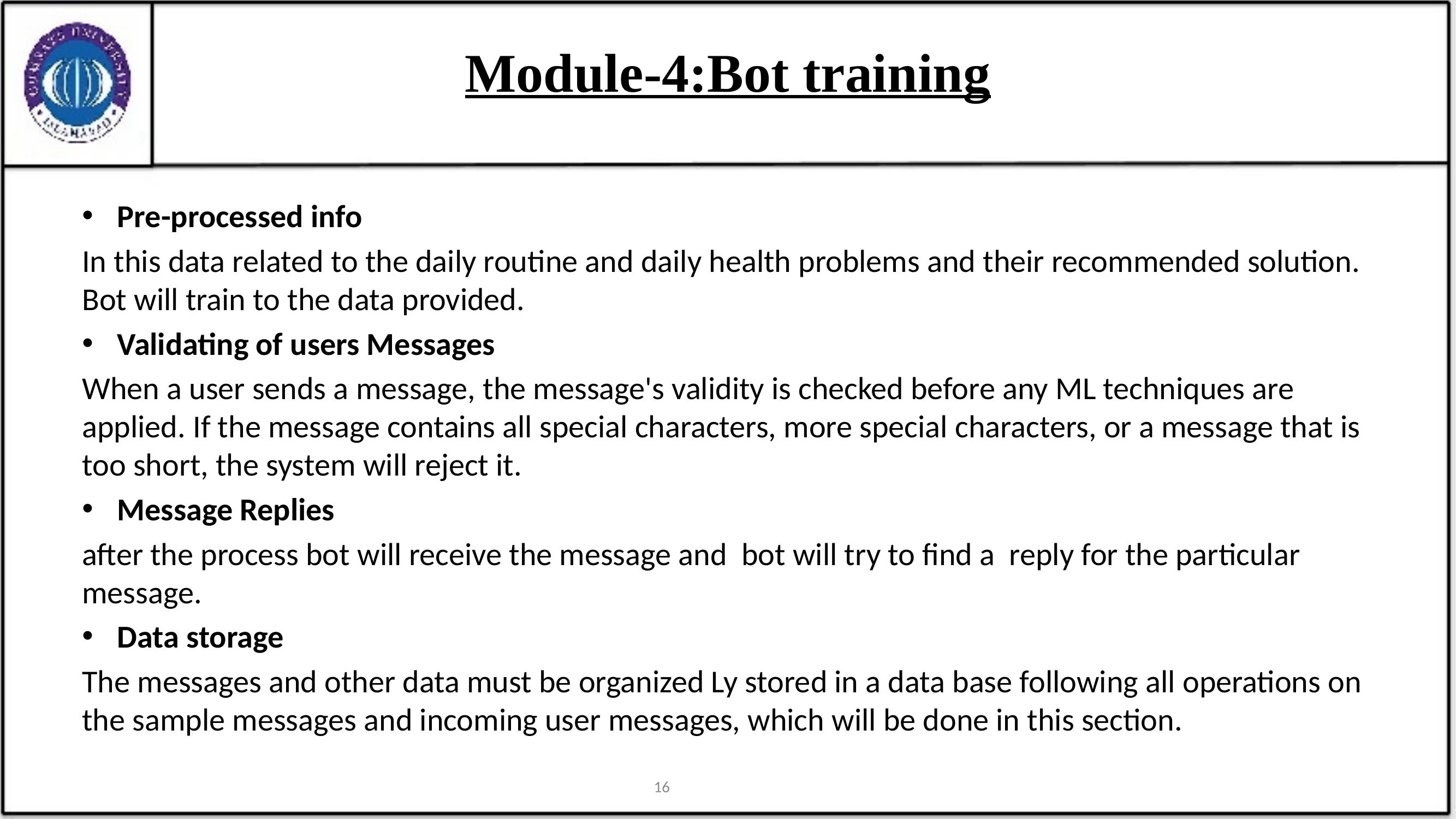

# Module-4:Bot training
Pre-processed info
In this data related to the daily routine and daily health problems and their recommended solution. Bot will train to the data provided.
Validating of users Messages
When a user sends a message, the message's validity is checked before any ML techniques are applied. If the message contains all special characters, more special characters, or a message that is too short, the system will reject it.
Message Replies
after the process bot will receive the message and  bot will try to find a  reply for the particular message.
Data storage
The messages and other data must be organized Ly stored in a data base following all operations on the sample messages and incoming user messages, which will be done in this section.

16